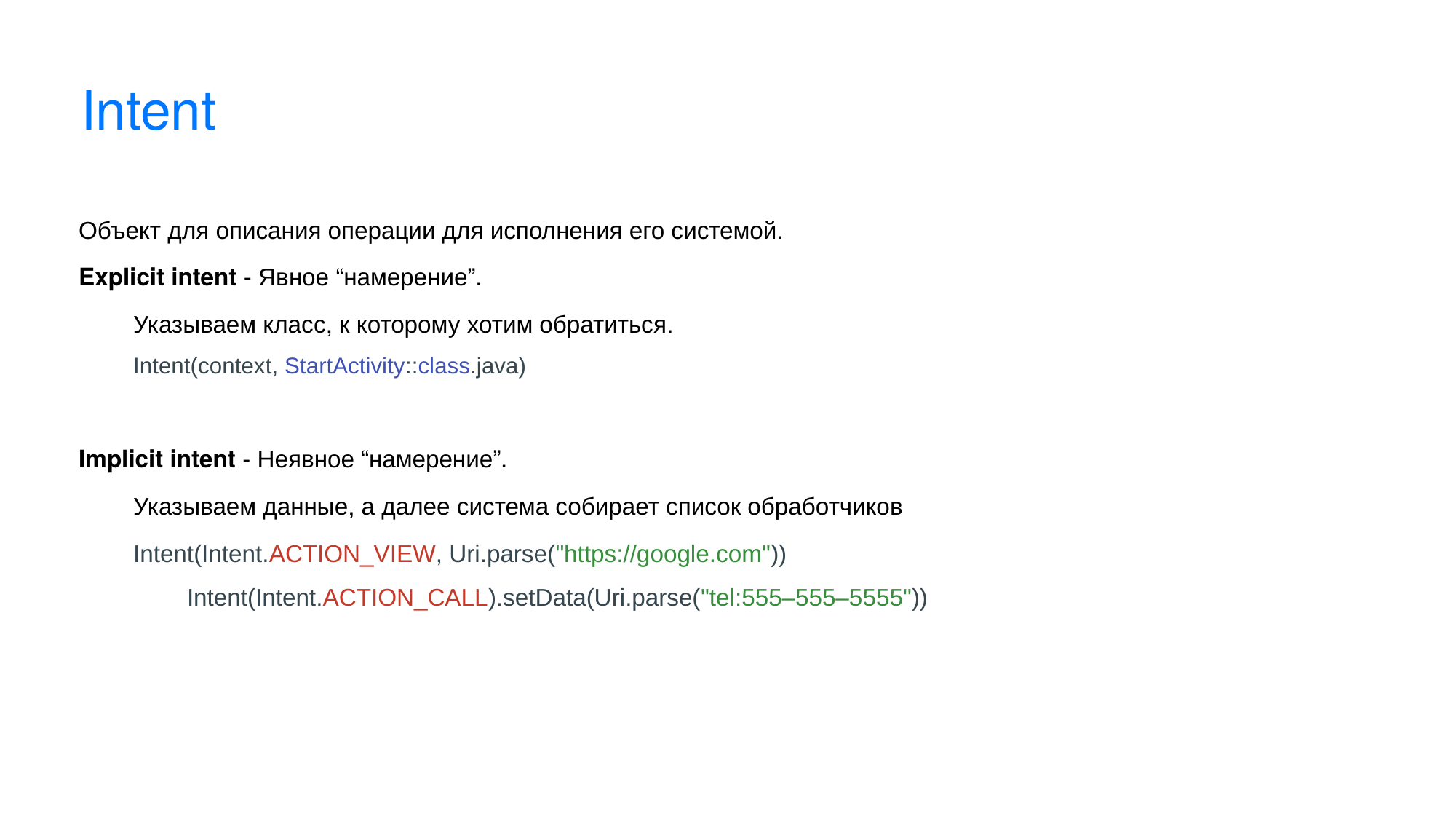

# Intent
Объект для описания операции для исполнения его системой.
Explicit intent - Явное “намерение”.
Указываем класс, к которому хотим обратиться.
Intent(context, StartActivity::class.java)

Implicit intent - Неявное “намерение”.
Указываем данные, а далее система собирает список обработчиков
Intent(Intent.ACTION_VIEW, Uri.parse("https://google.com"))
        Intent(Intent.ACTION_CALL).setData(Uri.parse("tel:555–555–5555"))